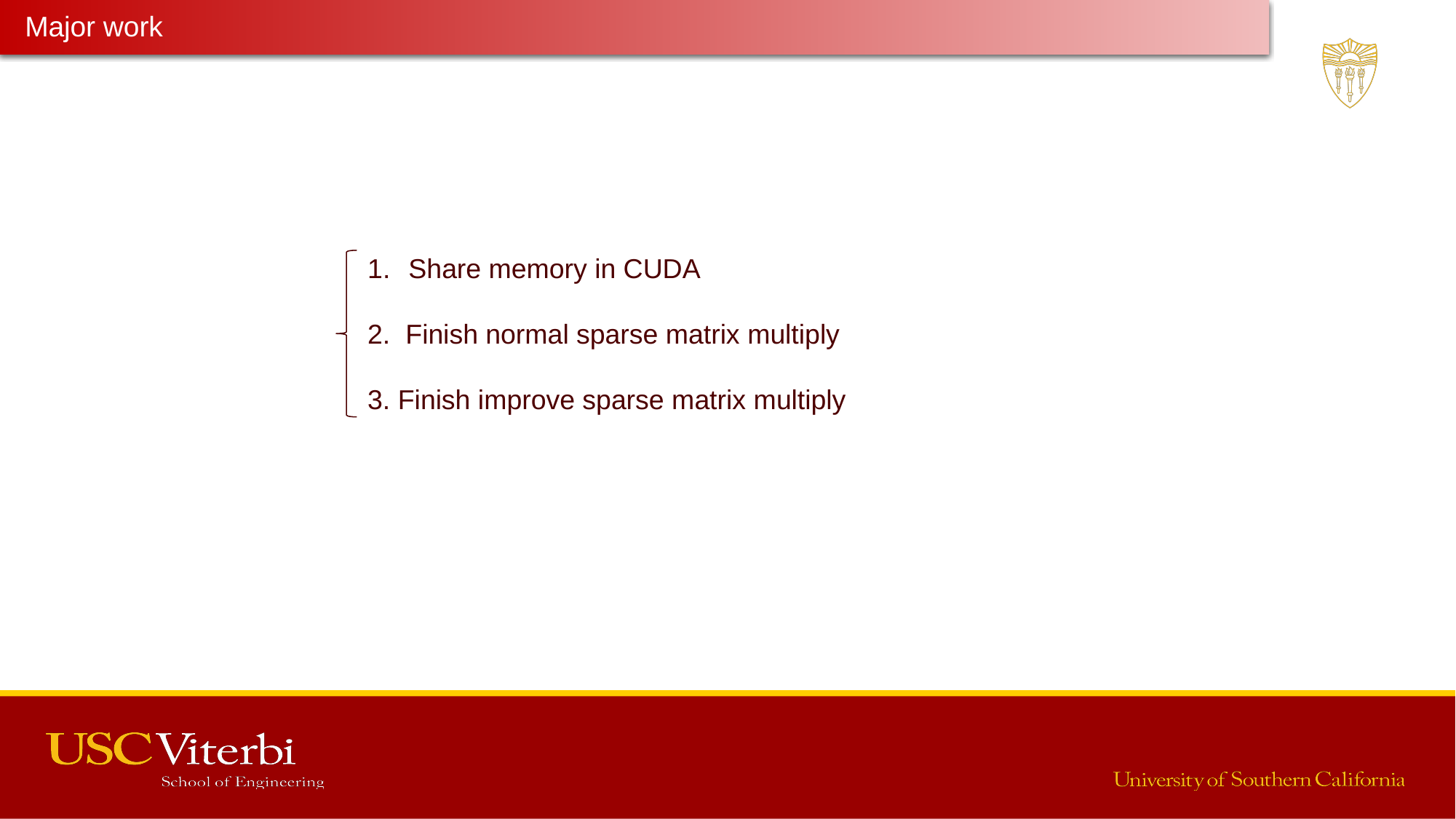

Major work

Latest Progress                                                                                         link fault error in table

Share memory in CUDA

2.  Finish normal sparse matrix multiply

3. Finish improve sparse matrix multiply